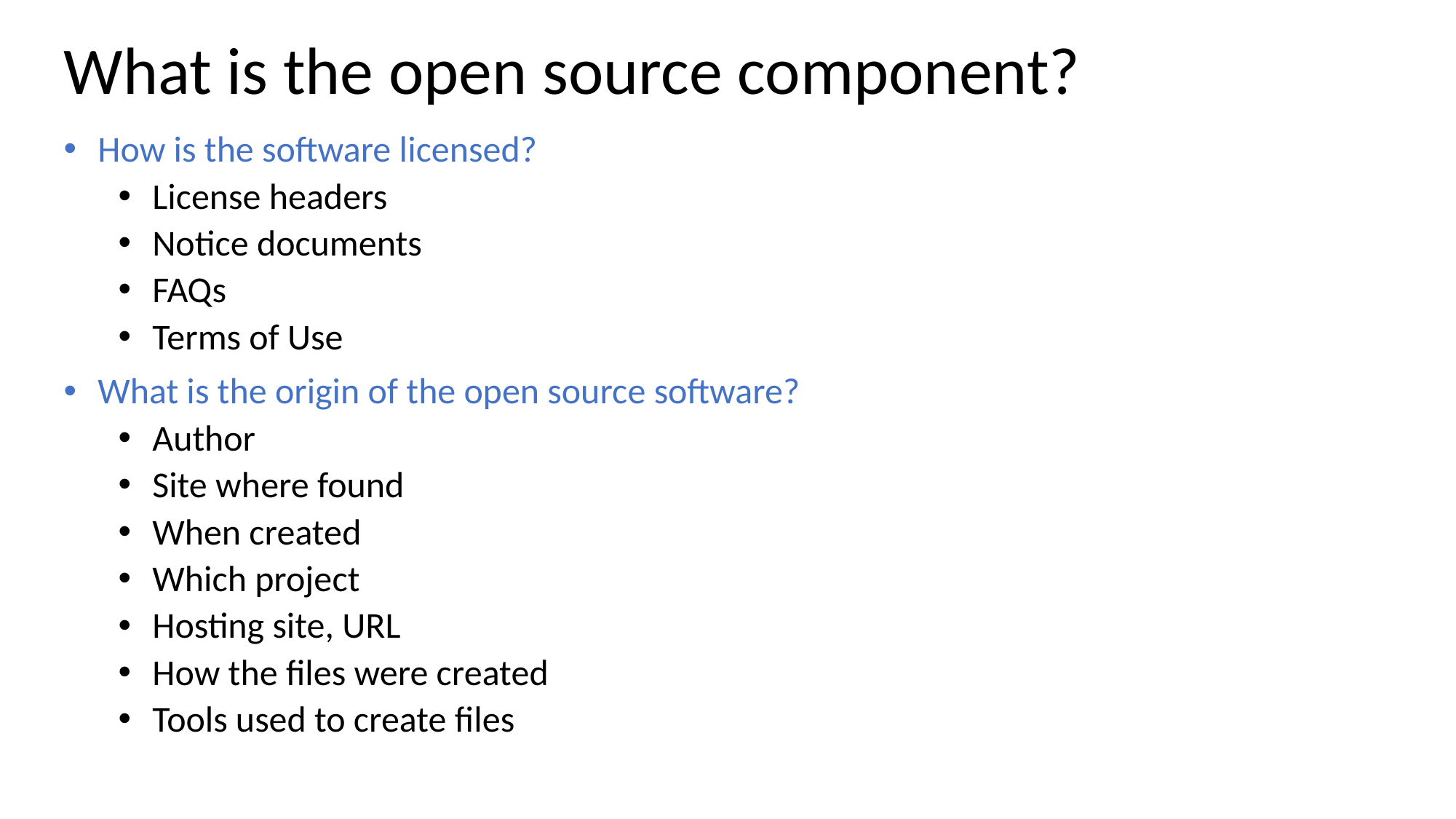

# What is the open source component?
How is the software licensed?
License headers
Notice documents
FAQs
Terms of Use
What is the origin of the open source software?
Author
Site where found
When created
Which project
Hosting site, URL
How the files were created
Tools used to create files